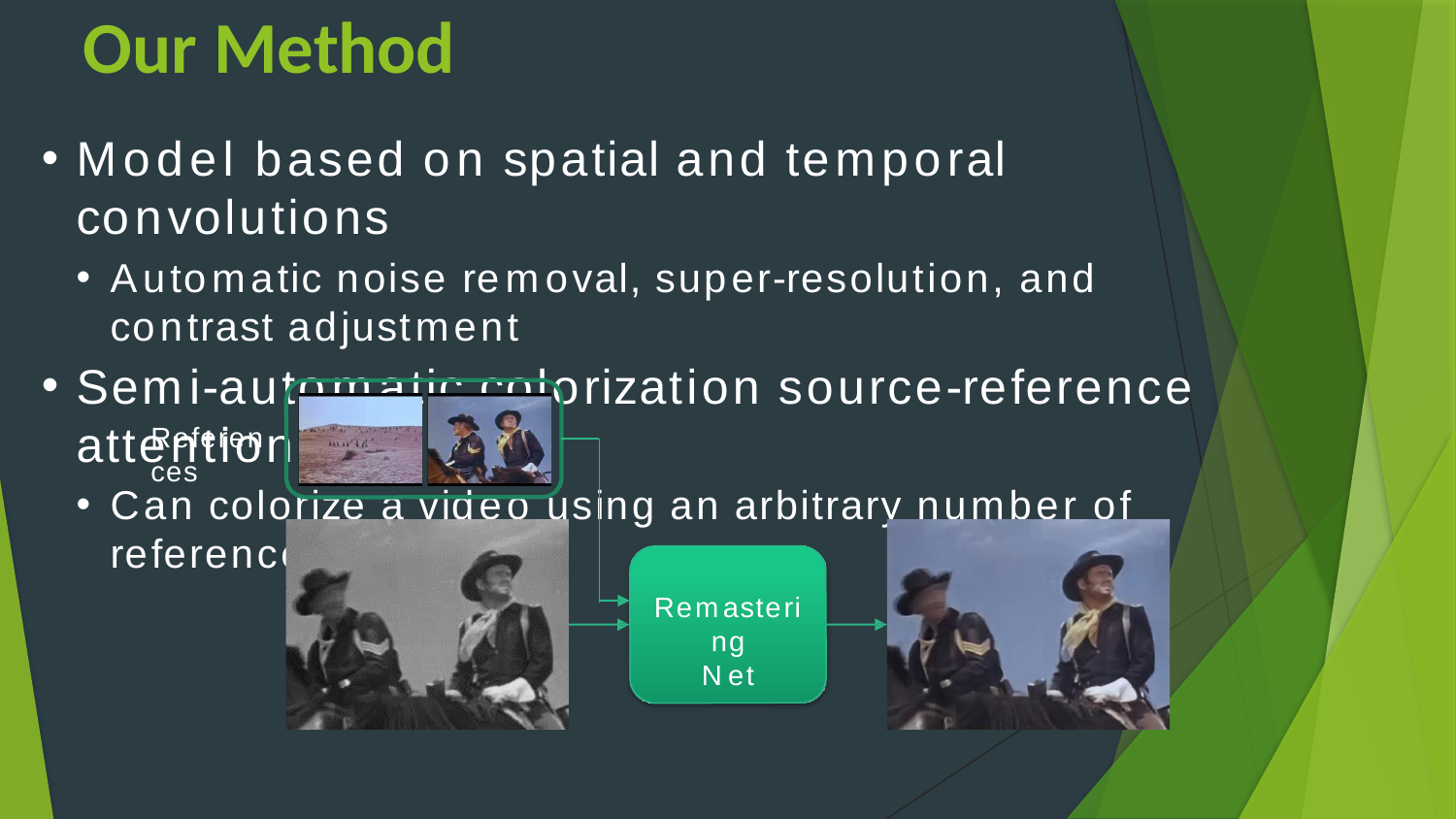

# Our Method
Model based on spatial and temporal convolutions
Automatic noise removal, super-resolution, and contrast adjustment
Semi-automatic colorization source-reference attention
Can colorize a video using an arbitrary number of  reference images

References

Remastering
Net